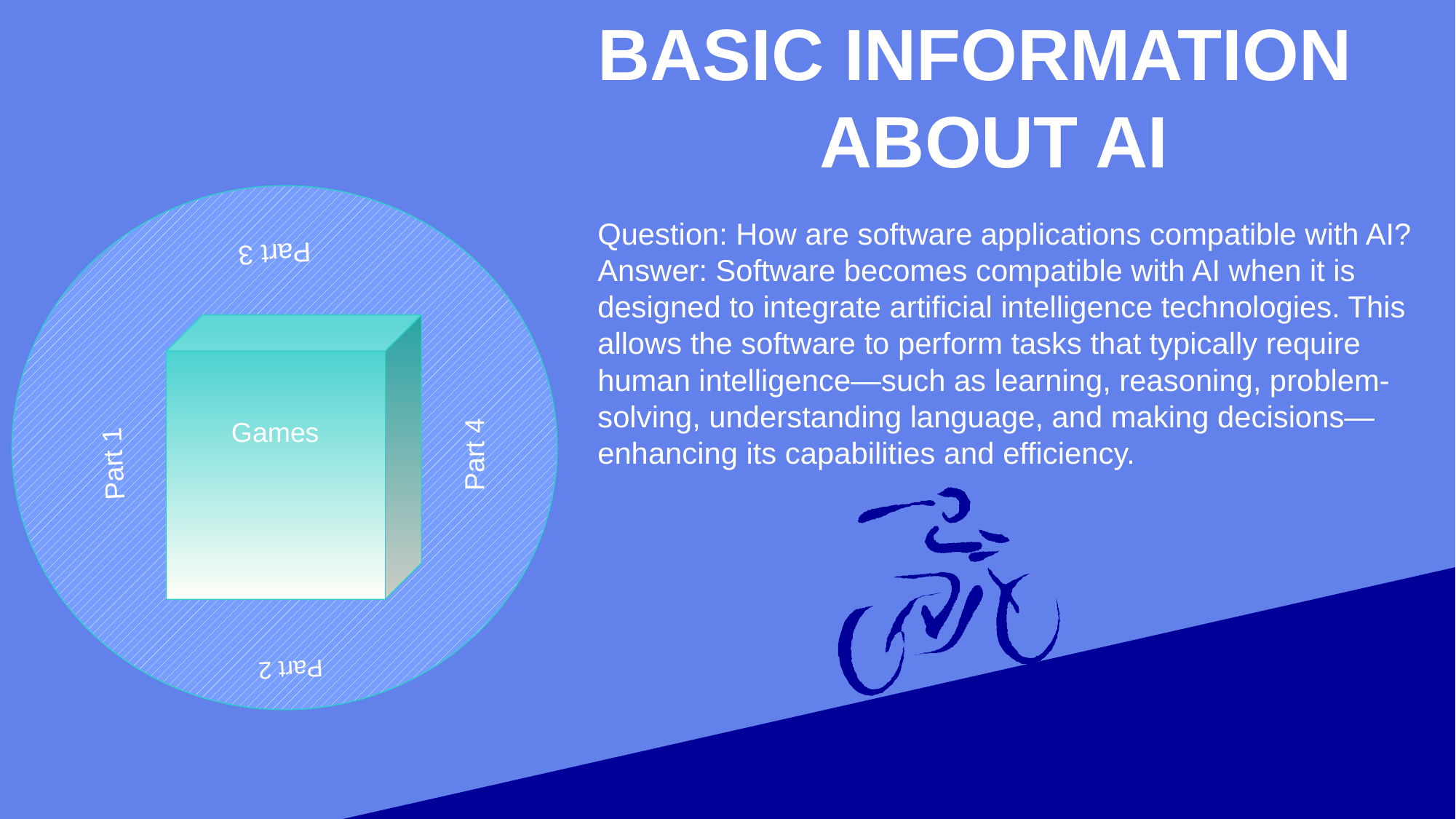

BASIC INFORMATION             ABOUT AI

Part 2
Part 1
Part 3
Part 4

Question: How are software applications compatible with AI?
Answer: Software becomes compatible with AI when it is designed to integrate artificial intelligence technologies. This allows the software to perform tasks that typically require human intelligence—such as learning, reasoning, problem-solving, understanding language, and making decisions—enhancing its capabilities and efficiency.

Games